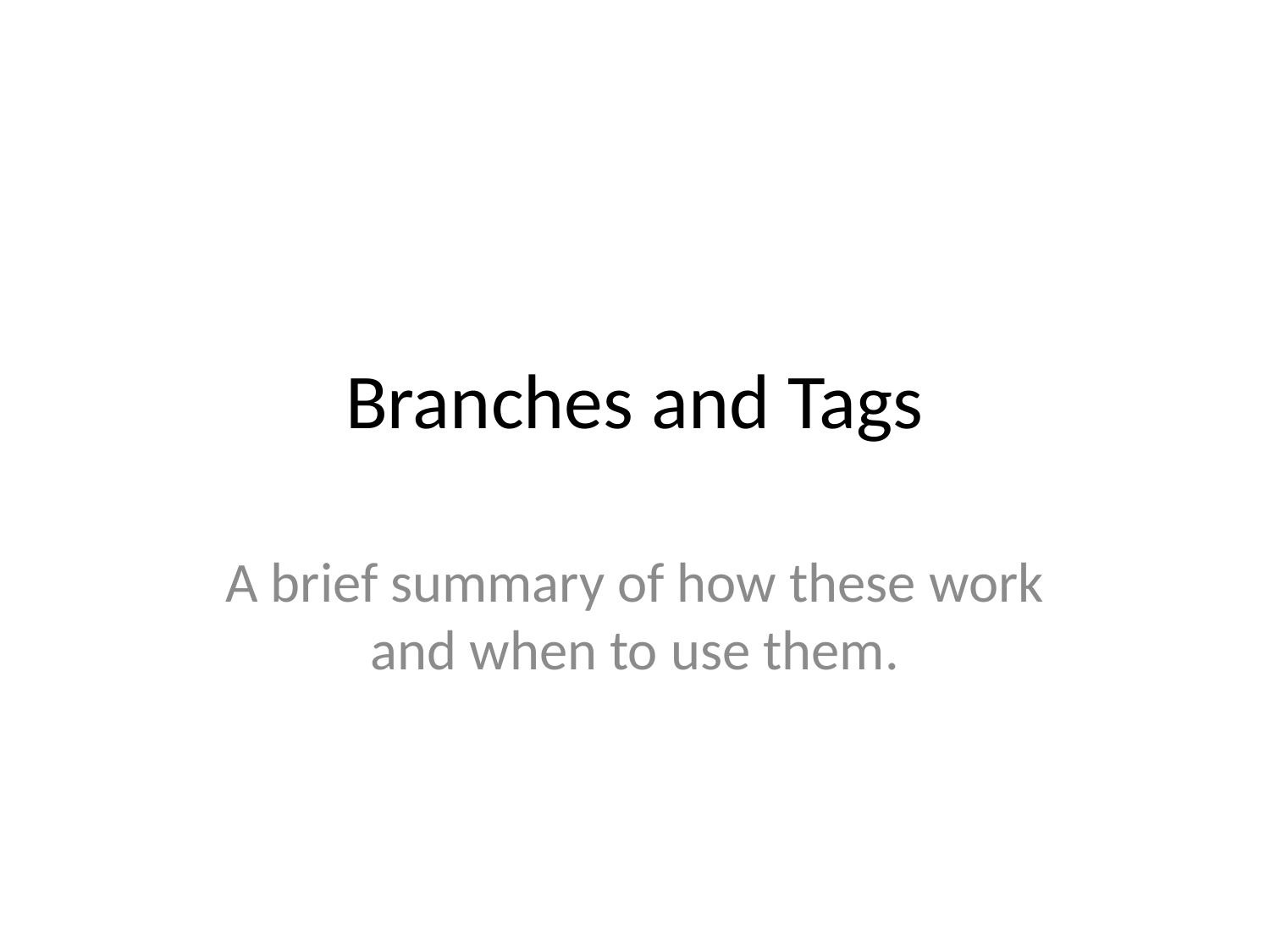

# Branches and Tags
A brief summary of how these work and when to use them.